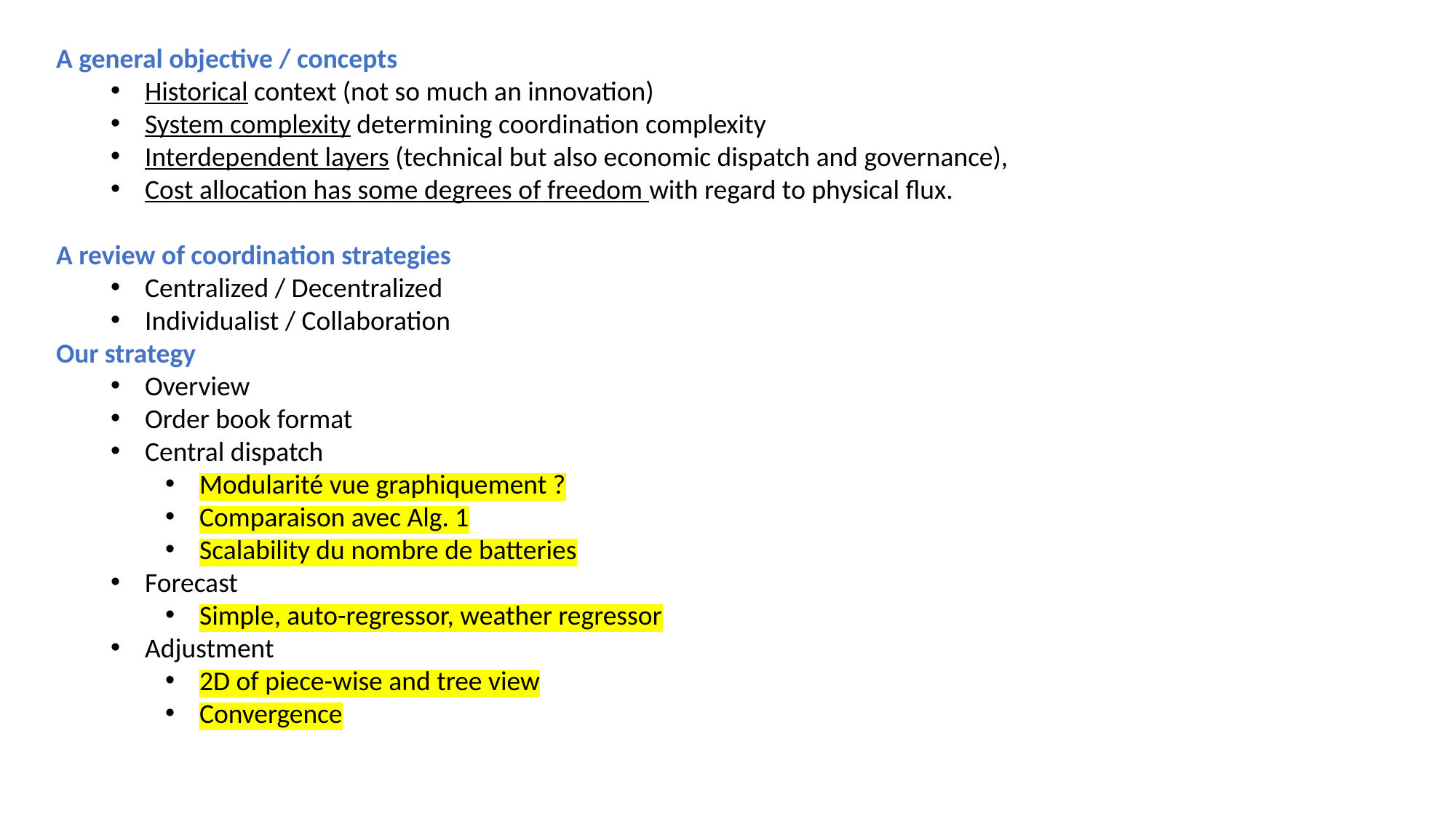

A general objective / concepts
Historical context (not so much an innovation)
System complexity determining coordination complexity
Interdependent layers (technical but also economic dispatch and governance),
Cost allocation has some degrees of freedom with regard to physical flux.

A review of coordination strategies
Centralized / Decentralized
Individualist / Collaboration
Our strategy
Overview
Order book format
Central dispatch
Modularité vue graphiquement ?
Comparaison avec Alg. 1
Scalability du nombre de batteries
Forecast
Simple, auto-regressor, weather regressor
Adjustment
2D of piece-wise and tree view
Convergence